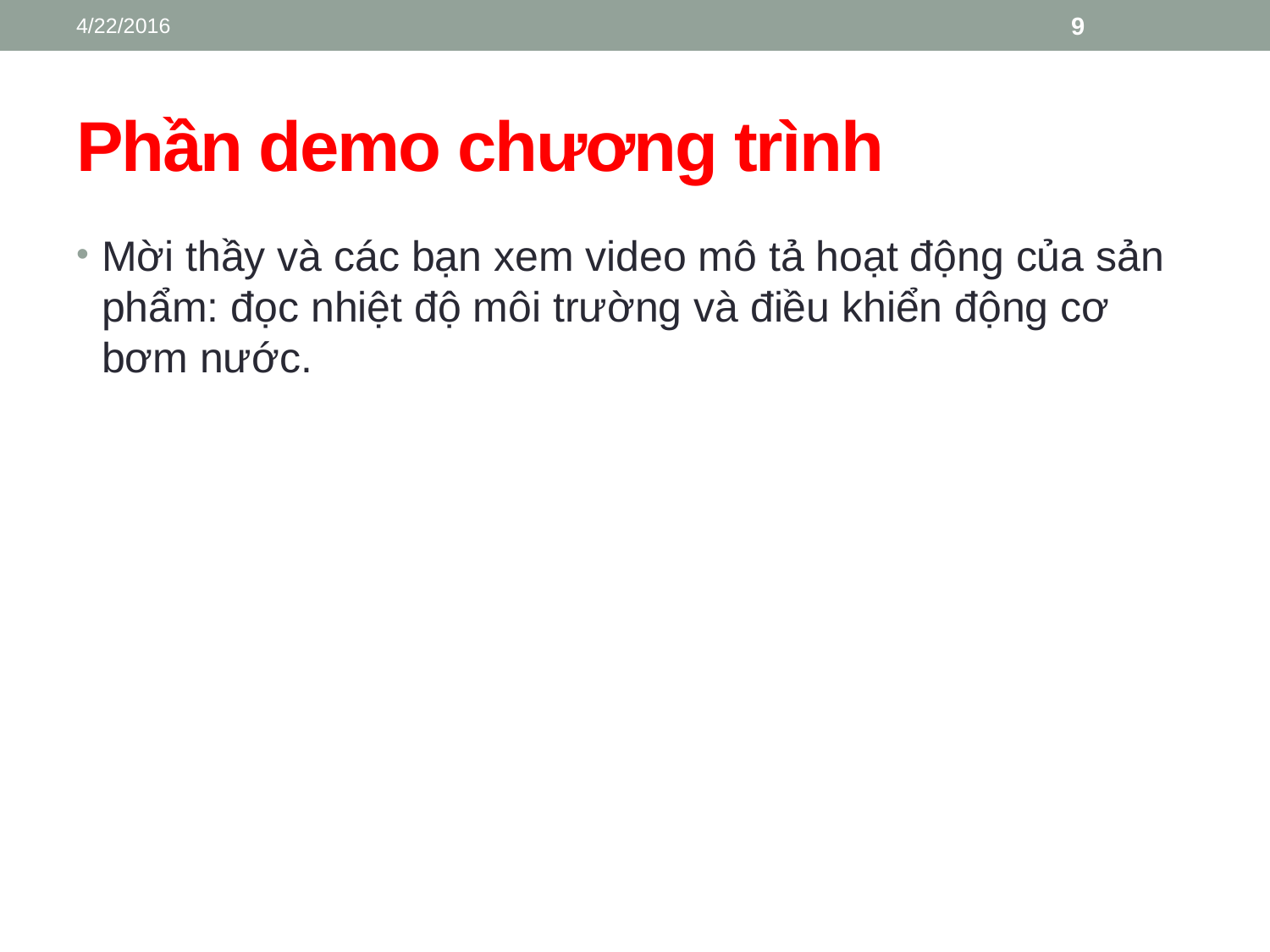

4/22/2016
9
# Phần demo chương trình
Mời thầy và các bạn xem video mô tả hoạt động của sản phẩm: đọc nhiệt độ môi trường và điều khiển động cơ bơm nước.